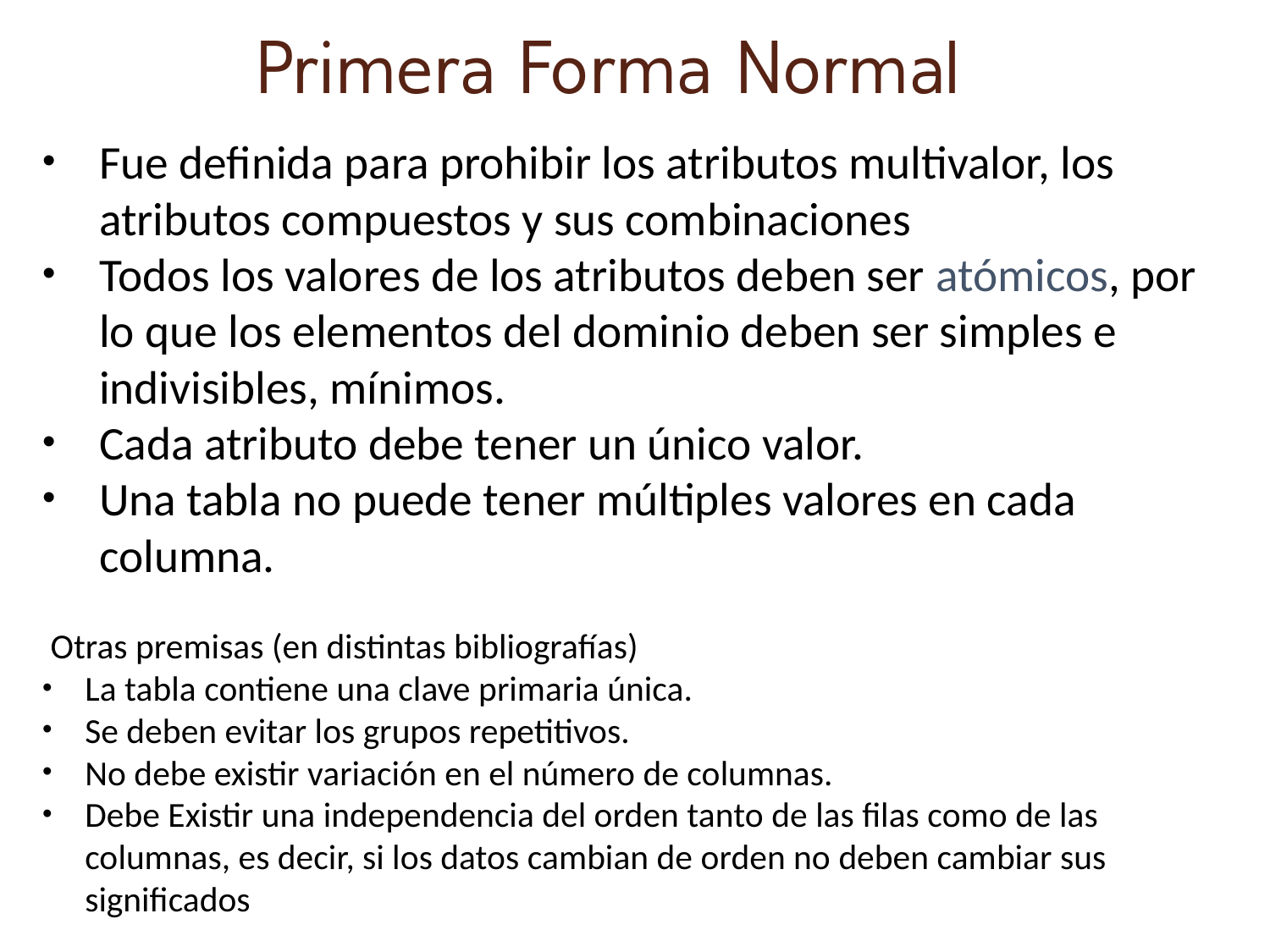

Primera Forma Normal
Fue definida para prohibir los atributos multivalor, los atributos compuestos y sus combinaciones
Todos los valores de los atributos deben ser atómicos, por lo que los elementos del dominio deben ser simples e indivisibles, mínimos.
Cada atributo debe tener un único valor.
Una tabla no puede tener múltiples valores en cada columna.

 Otras premisas (en distintas bibliografías)
La tabla contiene una clave primaria única.
Se deben evitar los grupos repetitivos.
No debe existir variación en el número de columnas.
Debe Existir una independencia del orden tanto de las filas como de las columnas, es decir, si los datos cambian de orden no deben cambiar sus significados